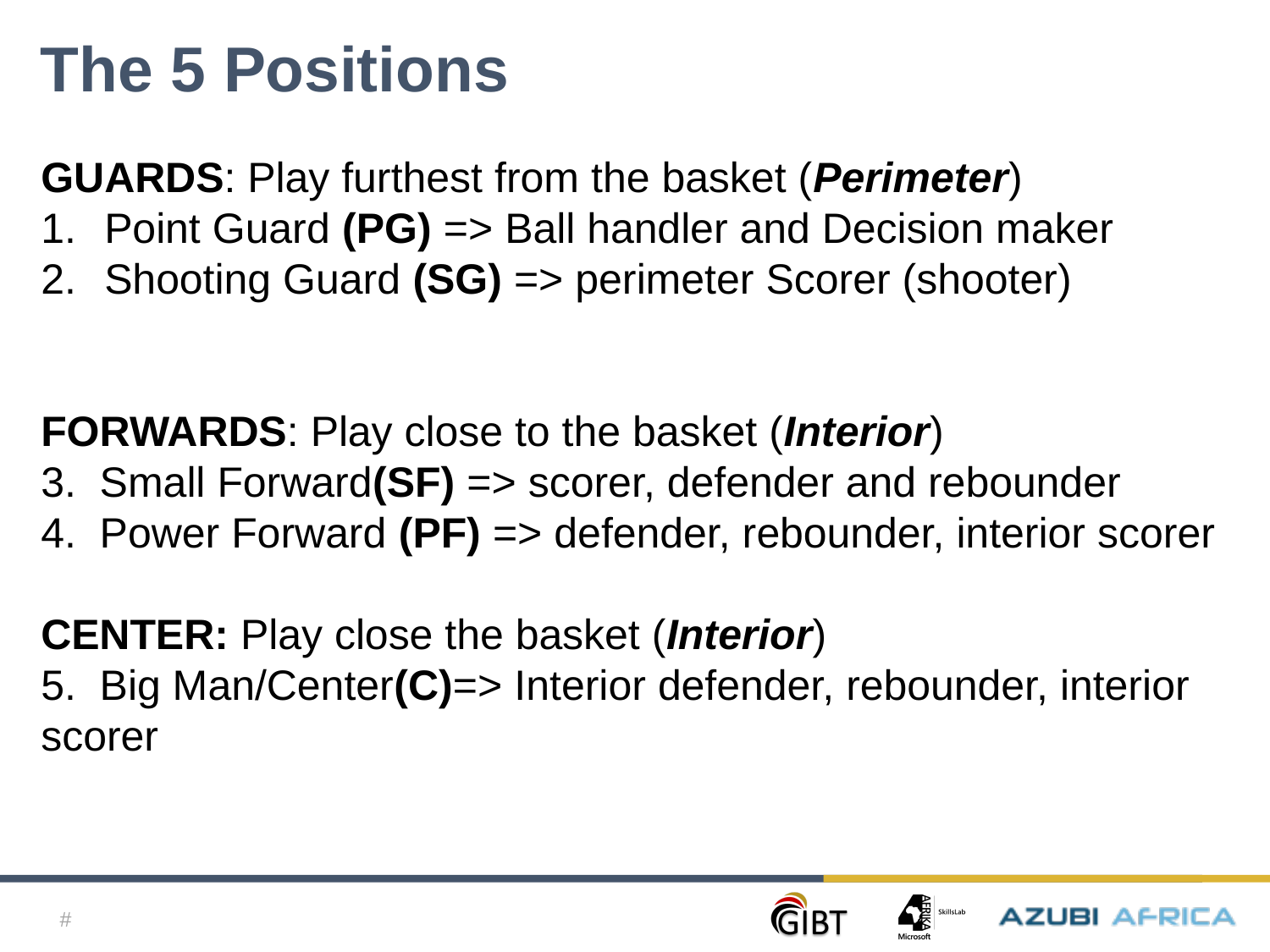

The 5 Positions
GUARDS: Play furthest from the basket (Perimeter)
Point Guard (PG) => Ball handler and Decision maker
Shooting Guard (SG) => perimeter Scorer (shooter)

FORWARDS: Play close to the basket (Interior)
3.  Small Forward(SF) => scorer, defender and rebounder
4.  Power Forward (PF) => defender, rebounder, interior scorer

CENTER: Play close the basket (Interior)
5.  Big Man/Center(C)=> Interior defender, rebounder, interior scorer
#